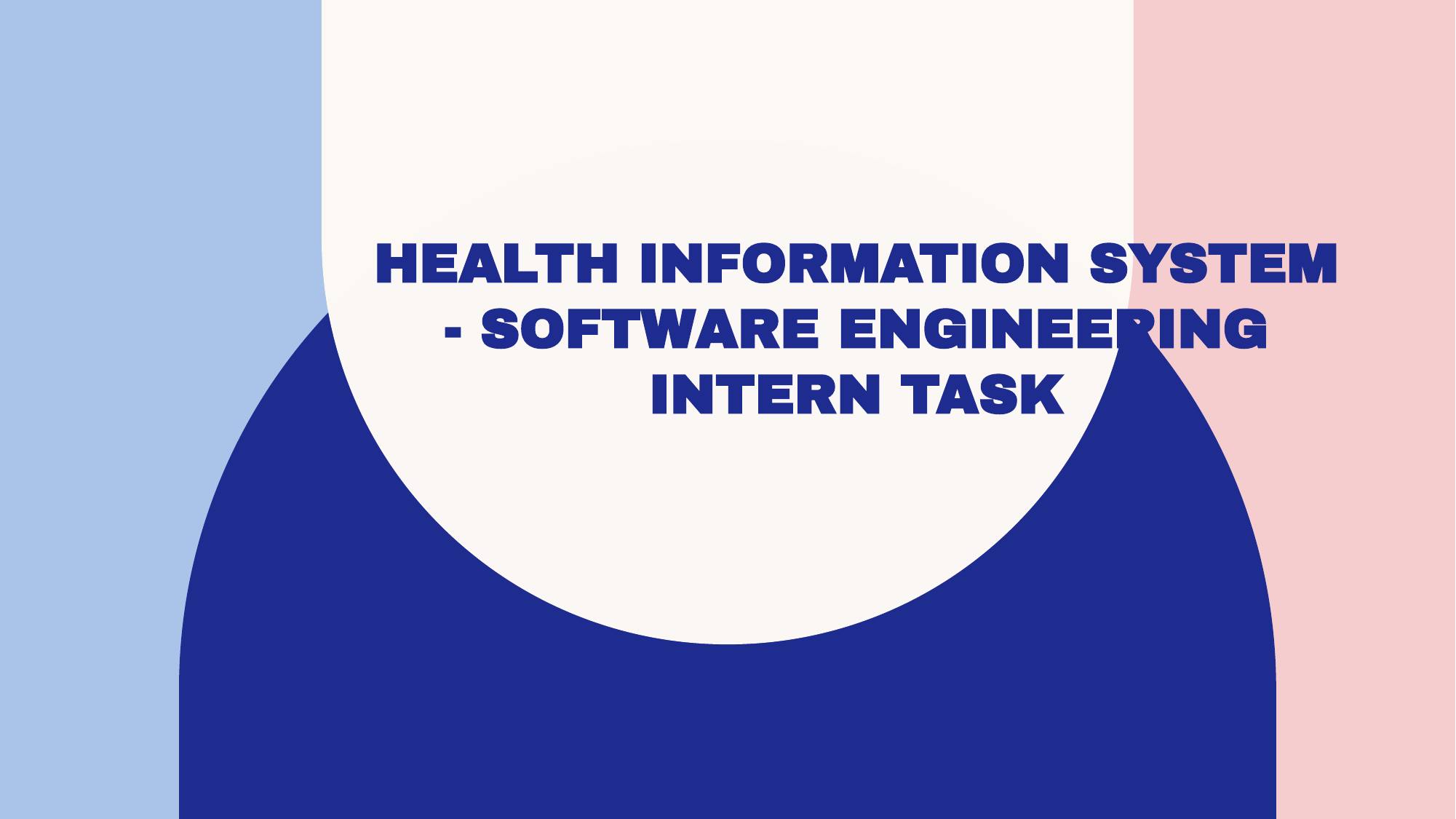

# Health Information System - Software Engineering Intern Task